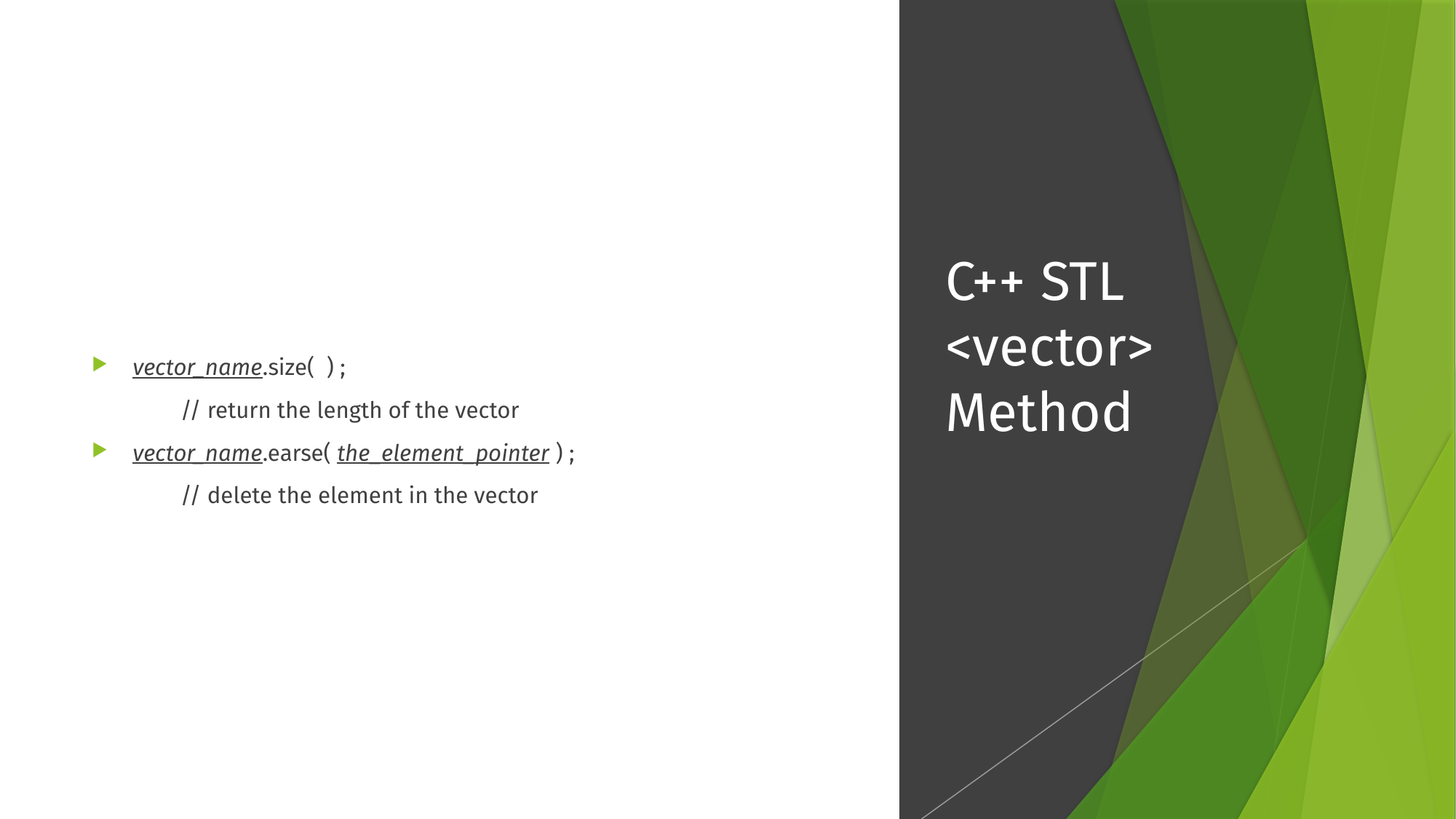

vector_name.size(  ) ;
// return the length of the vector
vector_name.earse( the_element_pointer ) ;
// delete the element in the vector
# C++ STL <vector> Method